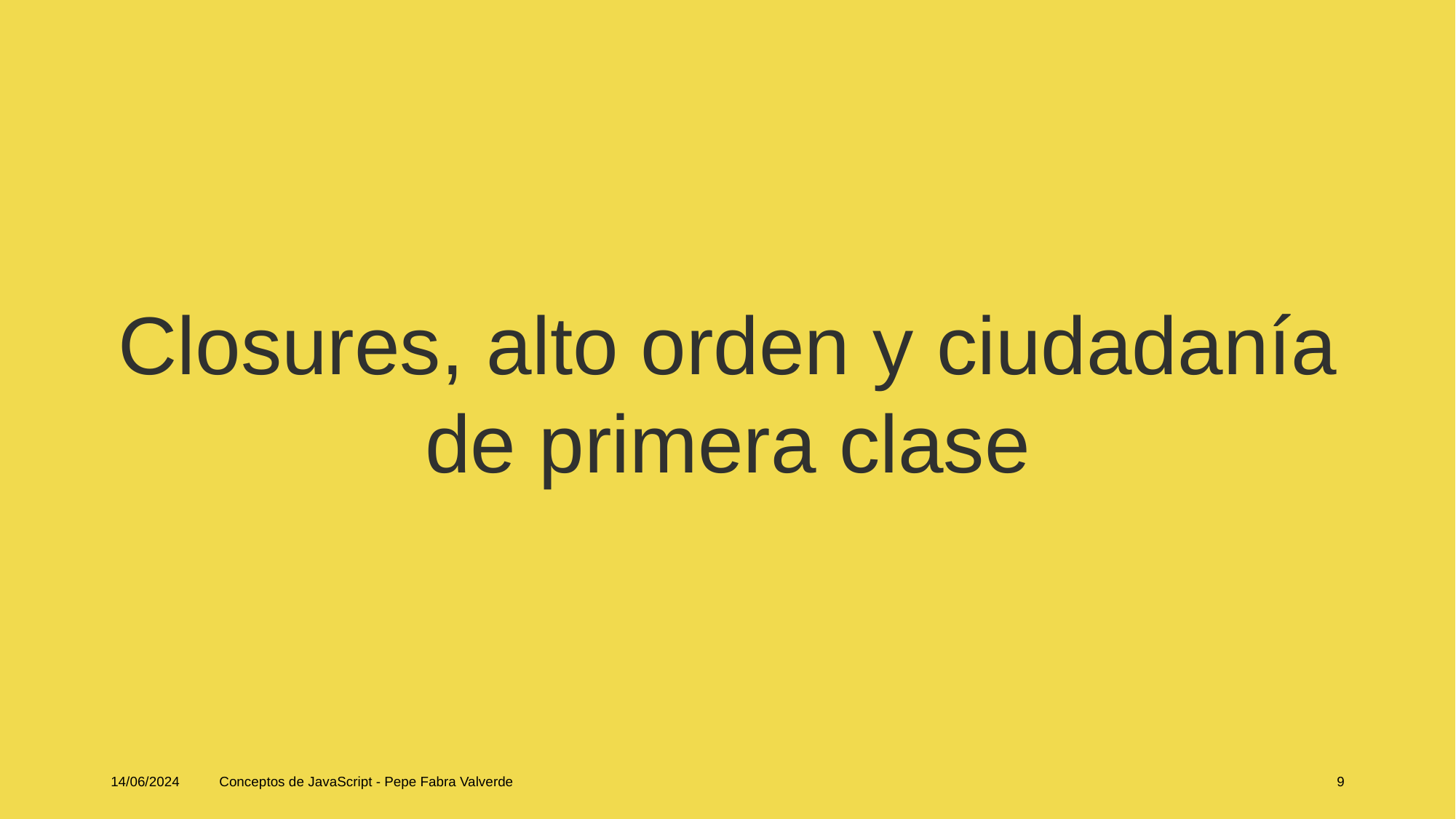

# Closures, alto orden y ciudadanía de primera clase
14/06/2024
Conceptos de JavaScript - Pepe Fabra Valverde
9